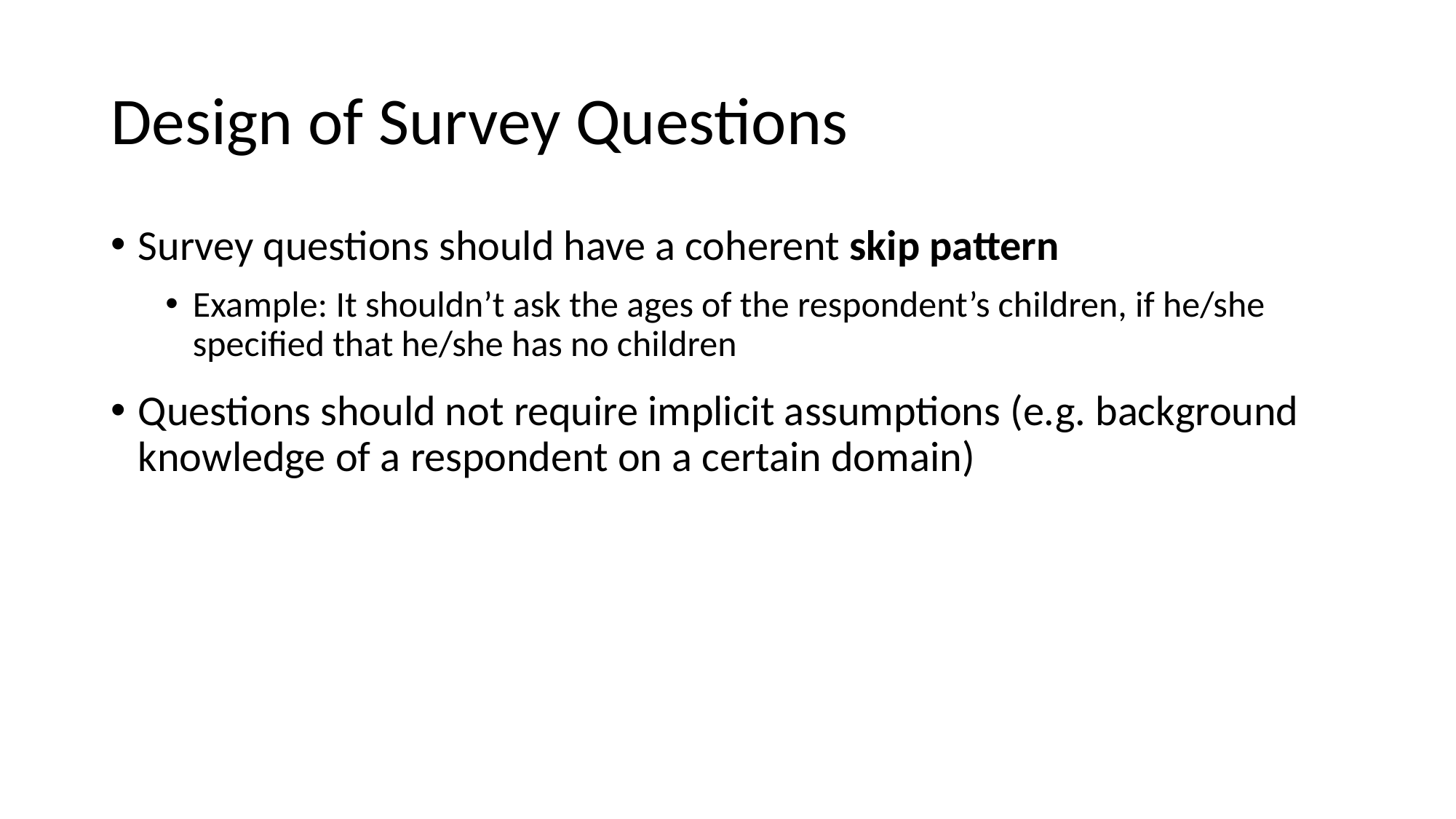

# Design of Survey Questions
Survey questions should have a coherent skip pattern
Example: It shouldn’t ask the ages of the respondent’s children, if he/she specified that he/she has no children
Questions should not require implicit assumptions (e.g. background knowledge of a respondent on a certain domain)